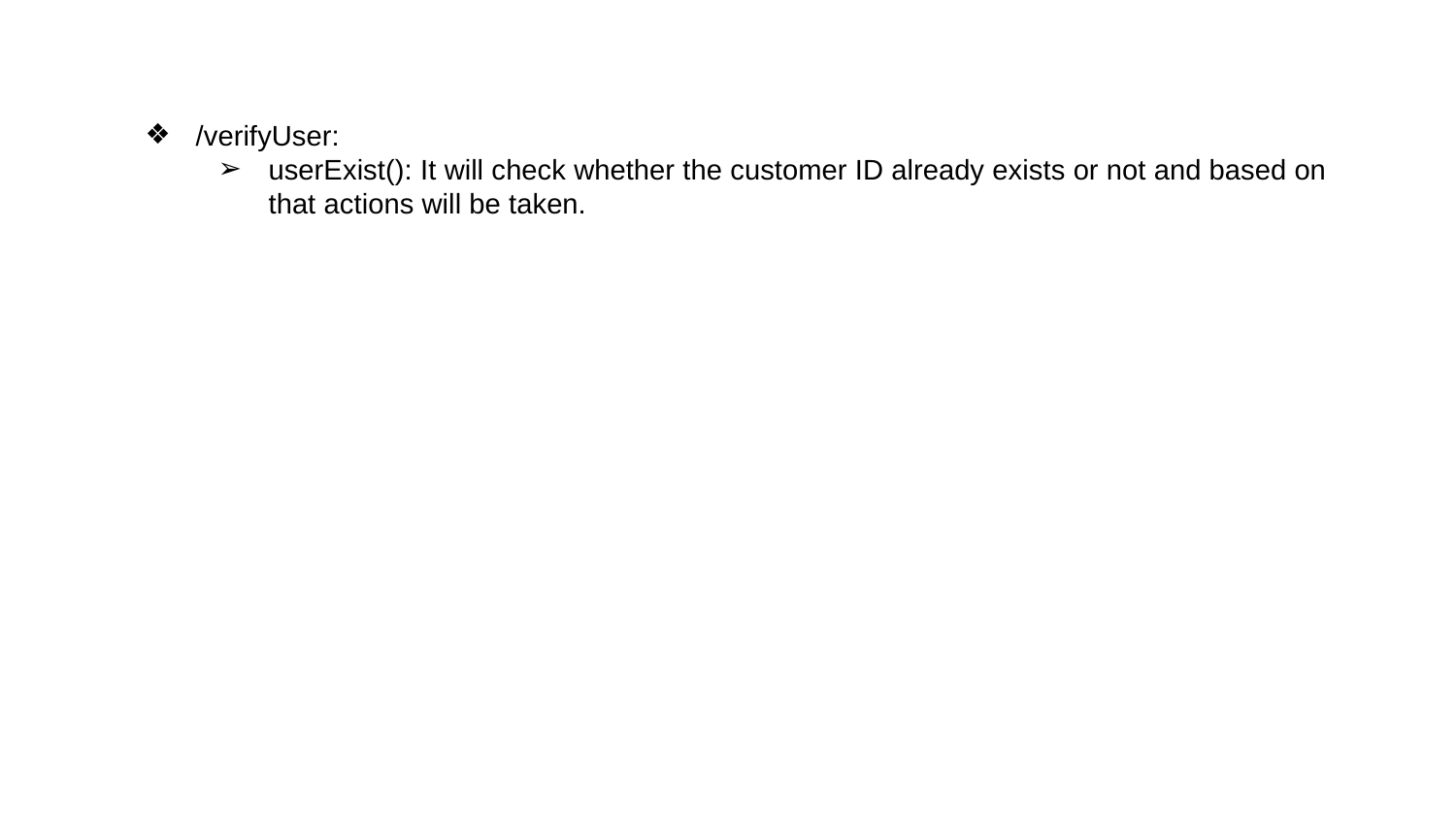

/verifyUser:
userExist(): It will check whether the customer ID already exists or not and based on that actions will be taken.